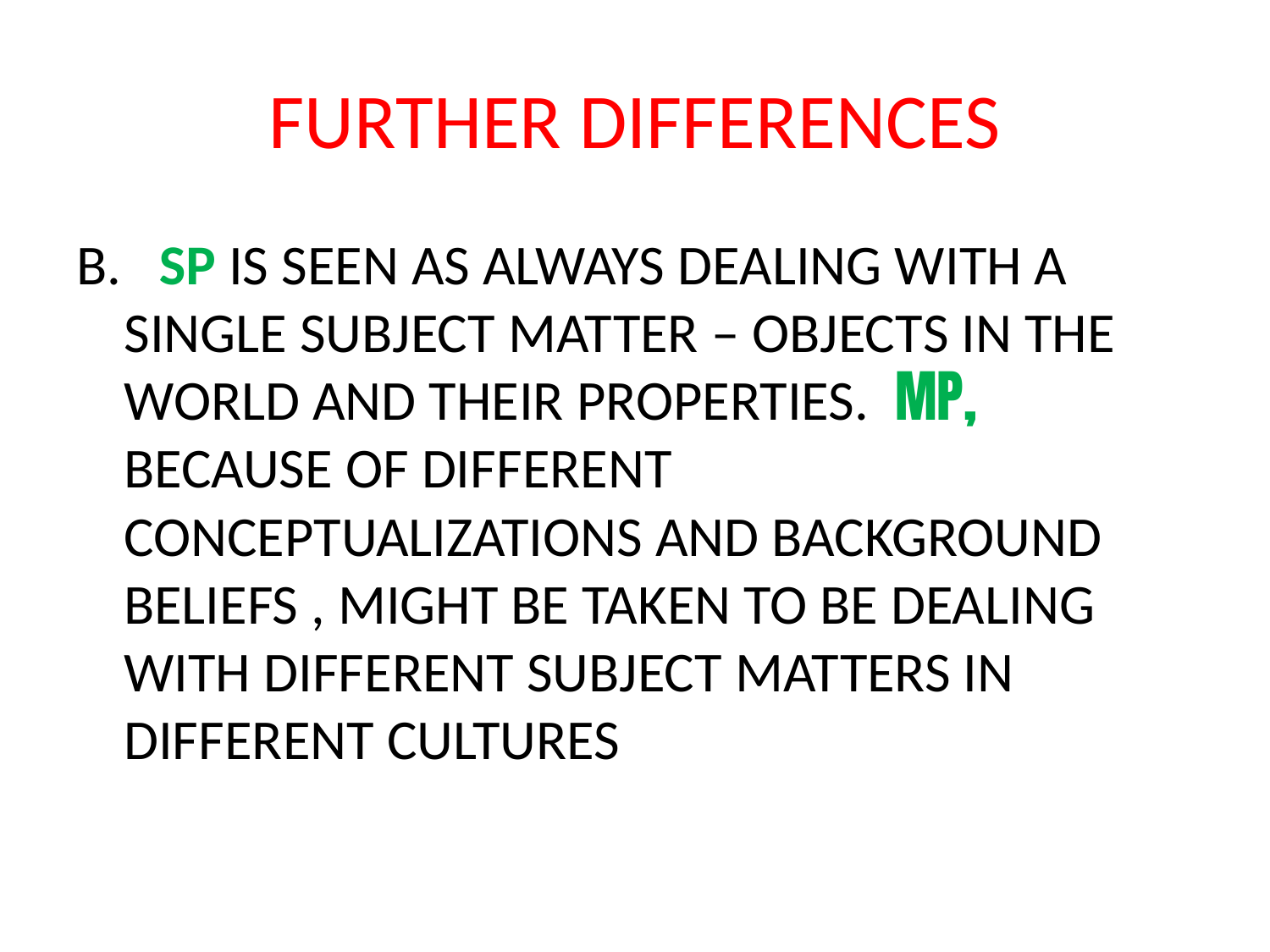

# FURTHER DIFFERENCES
B.   SP IS SEEN AS ALWAYS DEALING WITH A SINGLE SUBJECT MATTER – OBJECTS IN THE WORLD AND THEIR PROPERTIES.  MP, BECAUSE OF DIFFERENT CONCEPTUALIZATIONS AND BACKGROUND BELIEFS , MIGHT BE TAKEN TO BE DEALING WITH DIFFERENT SUBJECT MATTERS IN DIFFERENT CULTURES